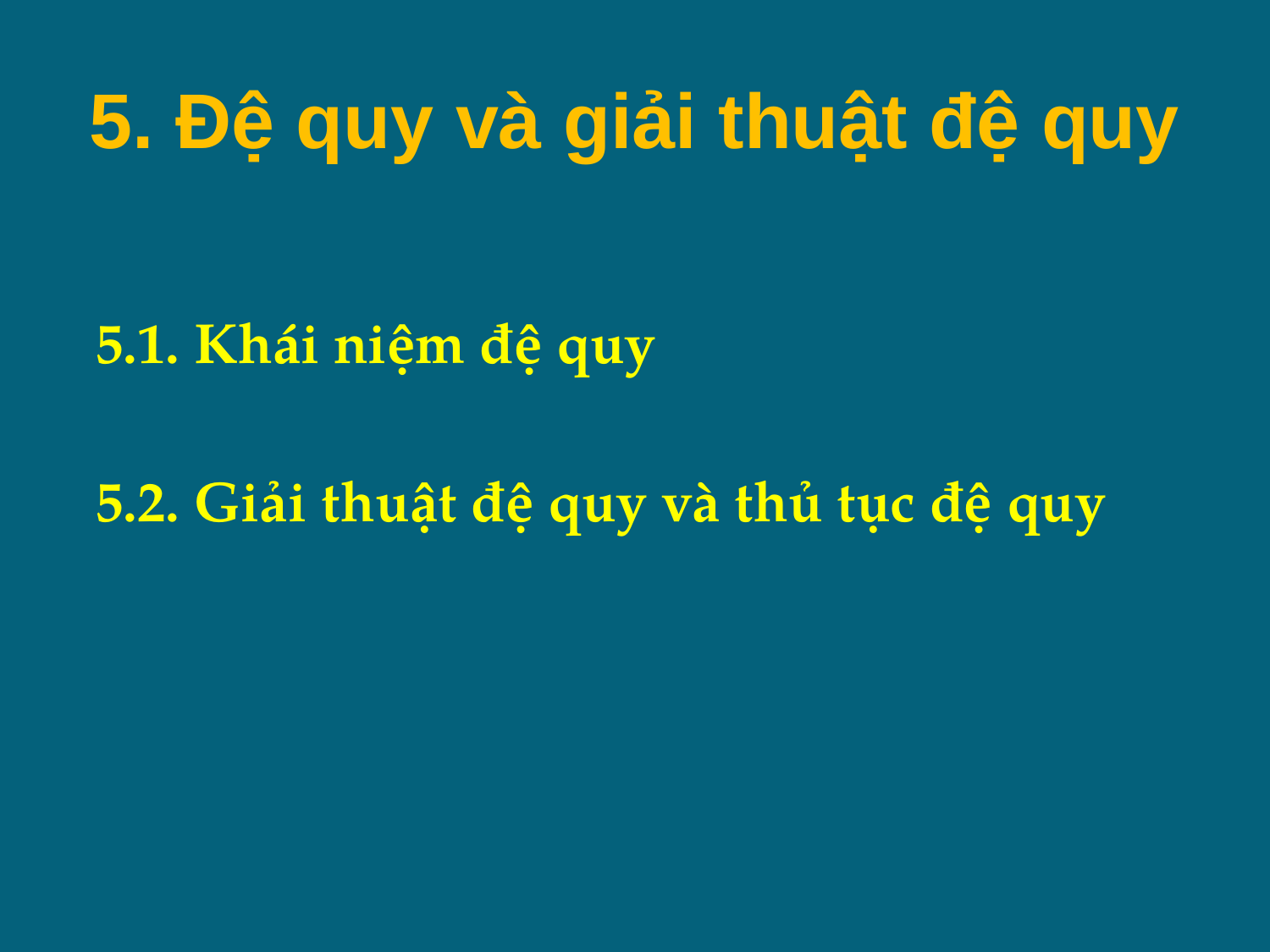

# 5. Đệ quy và giải thuật đệ quy

5.1. Khái niệm đệ quy

5.2. Giải thuật đệ quy và thủ tục đệ quy